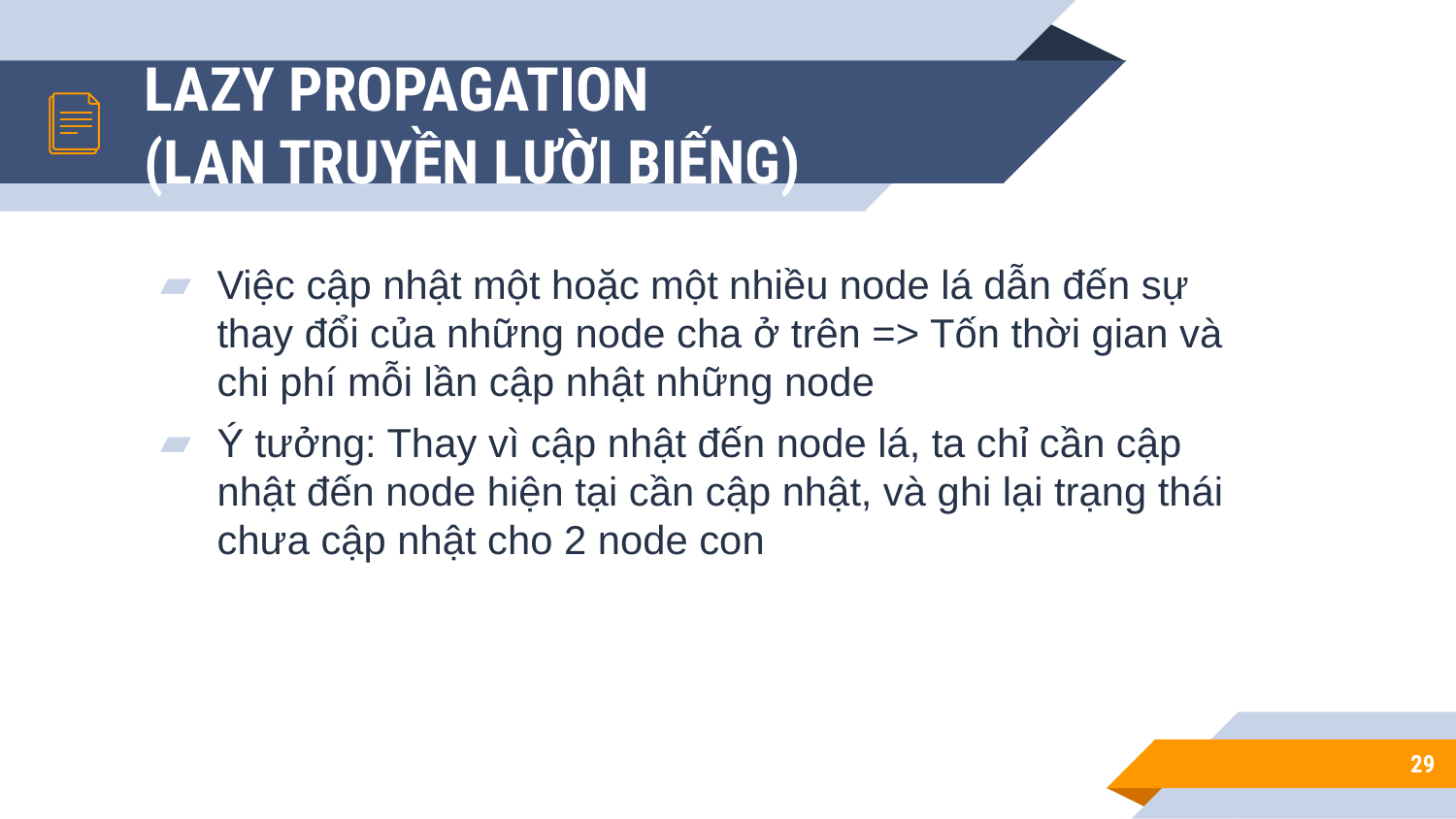

# LAZY PROPAGATION (LAN TRUYỀN LƯỜI BIẾNG)

Việc cập nhật một hoặc một nhiều node lá dẫn đến sự thay đổi của những node cha ở trên => Tốn thời gian và chi phí mỗi lần cập nhật những node
Ý tưởng: Thay vì cập nhật đến node lá, ta chỉ cần cập nhật đến node hiện tại cần cập nhật, và ghi lại trạng thái chưa cập nhật cho 2 node con
29